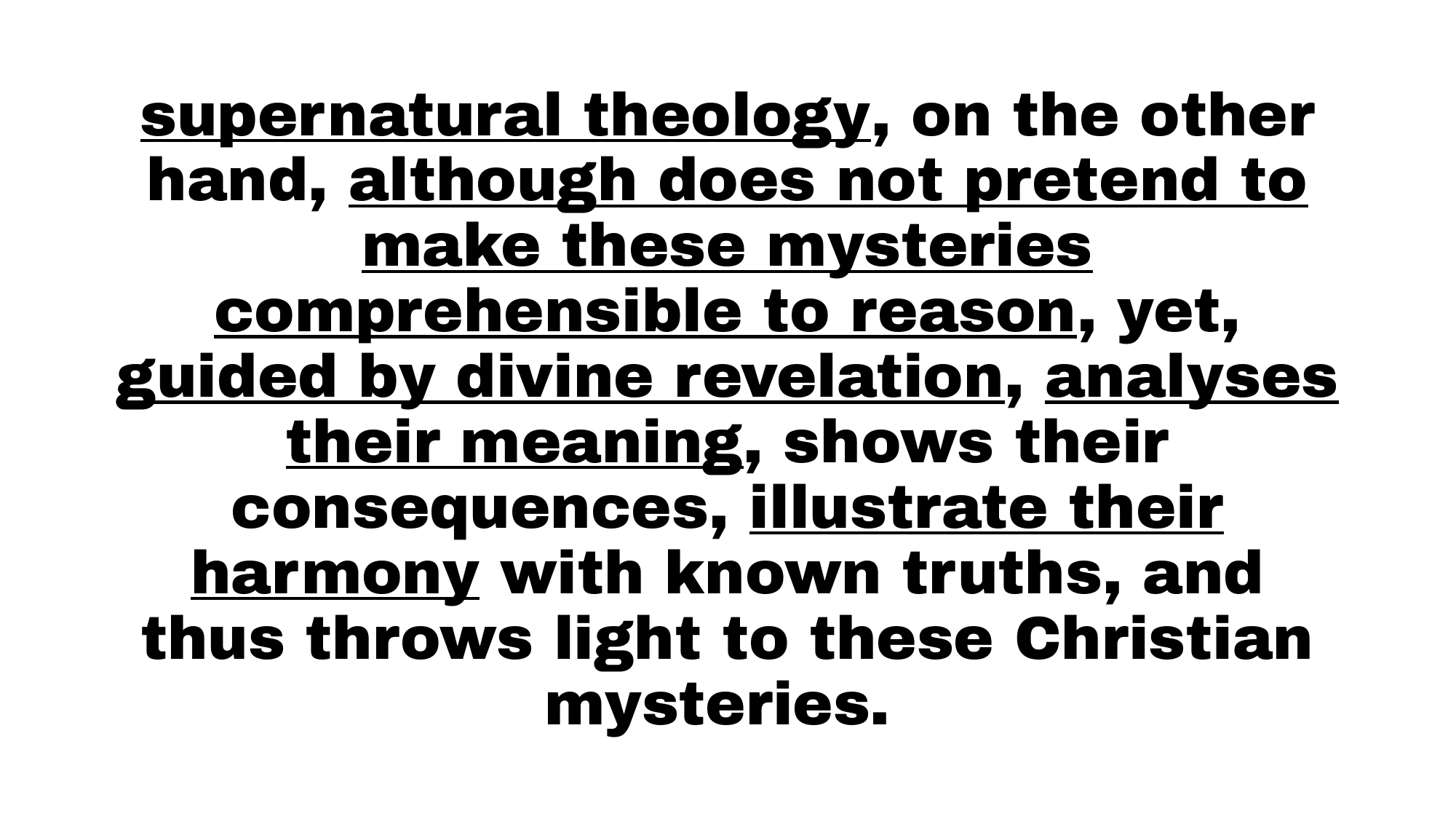

supernatural theology, on the other hand, although does not pretend to make these mysteries comprehensible to reason, yet, guided by divine revelation, analyses their meaning, shows their consequences, illustrate their harmony with known truths, and thus throws light to these Christian mysteries.